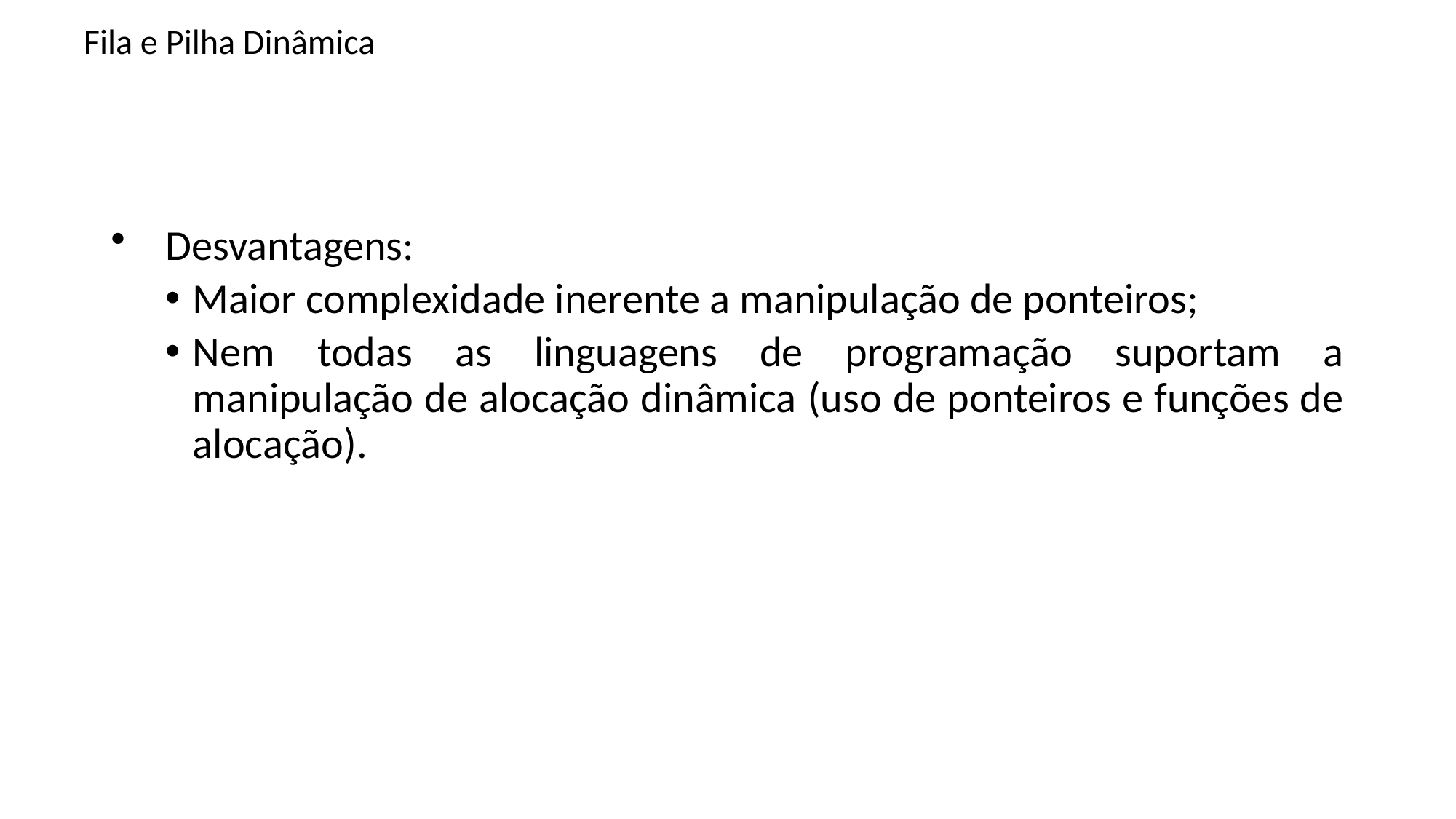

# Fila e Pilha Dinâmica
Desvantagens:
Maior complexidade inerente a manipulação de ponteiros;
Nem todas as linguagens de programação suportam a manipulação de alocação dinâmica (uso de ponteiros e funções de alocação).